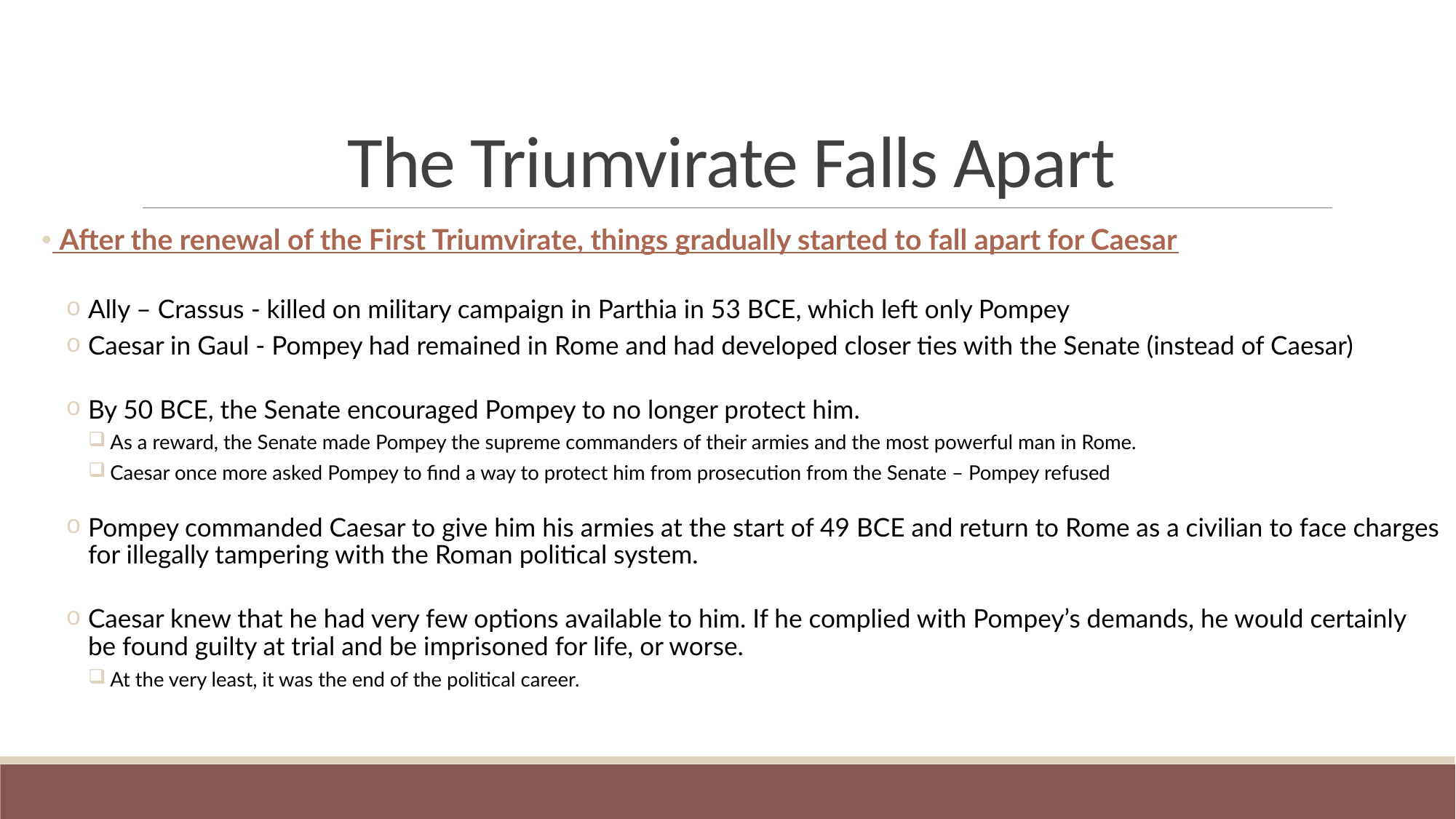

# The Triumvirate Falls Apart
 After the renewal of the First Triumvirate, things gradually started to fall apart for Caesar
Ally – Crassus - killed on military campaign in Parthia in 53 BCE, which left only Pompey
Caesar in Gaul - Pompey had remained in Rome and had developed closer ties with the Senate (instead of Caesar)
By 50 BCE, the Senate encouraged Pompey to no longer protect him.
As a reward, the Senate made Pompey the supreme commanders of their armies and the most powerful man in Rome.
Caesar once more asked Pompey to find a way to protect him from prosecution from the Senate – Pompey refused
Pompey commanded Caesar to give him his armies at the start of 49 BCE and return to Rome as a civilian to face charges for illegally tampering with the Roman political system.
Caesar knew that he had very few options available to him. If he complied with Pompey’s demands, he would certainly be found guilty at trial and be imprisoned for life, or worse.
At the very least, it was the end of the political career.